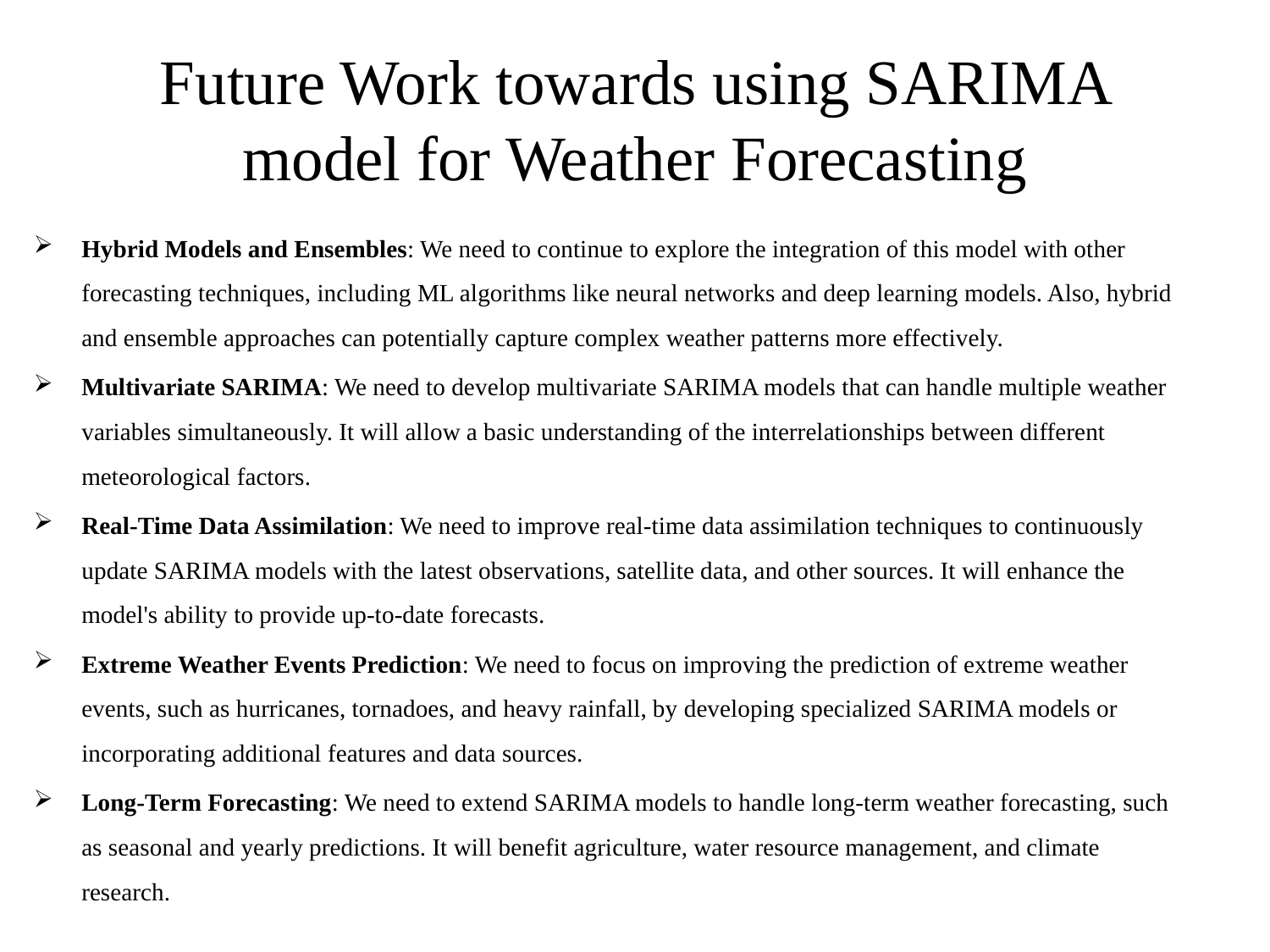

# Future Work towards using SARIMA model for Weather Forecasting
Hybrid Models and Ensembles: We need to continue to explore the integration of this model with other forecasting techniques, including ML algorithms like neural networks and deep learning models. Also, hybrid and ensemble approaches can potentially capture complex weather patterns more effectively.
Multivariate SARIMA: We need to develop multivariate SARIMA models that can handle multiple weather variables simultaneously. It will allow a basic understanding of the interrelationships between different meteorological factors.
Real-Time Data Assimilation: We need to improve real-time data assimilation techniques to continuously update SARIMA models with the latest observations, satellite data, and other sources. It will enhance the model's ability to provide up-to-date forecasts.
Extreme Weather Events Prediction: We need to focus on improving the prediction of extreme weather events, such as hurricanes, tornadoes, and heavy rainfall, by developing specialized SARIMA models or incorporating additional features and data sources.
Long-Term Forecasting: We need to extend SARIMA models to handle long-term weather forecasting, such as seasonal and yearly predictions. It will benefit agriculture, water resource management, and climate research.